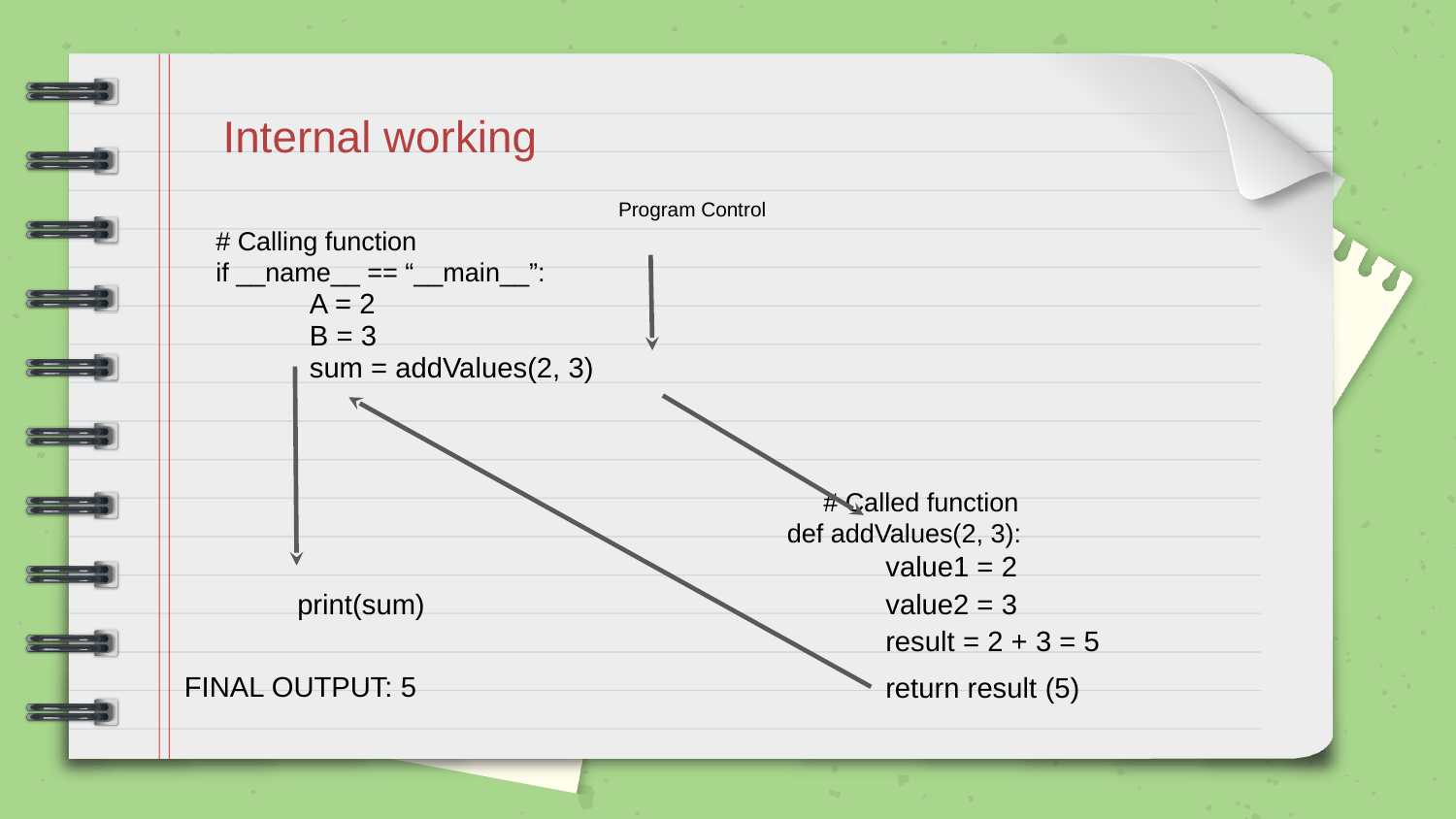

Internal working
Program Control
# Calling function
if __name__ == “__main__”:

A = 2
B = 3
sum = addValues(2, 3)
      # Called function
 def addValues(2, 3):
value1 = 2
value2 = 3
print(sum)
result = 2 + 3 = 5
FINAL OUTPUT: 5
return result (5)